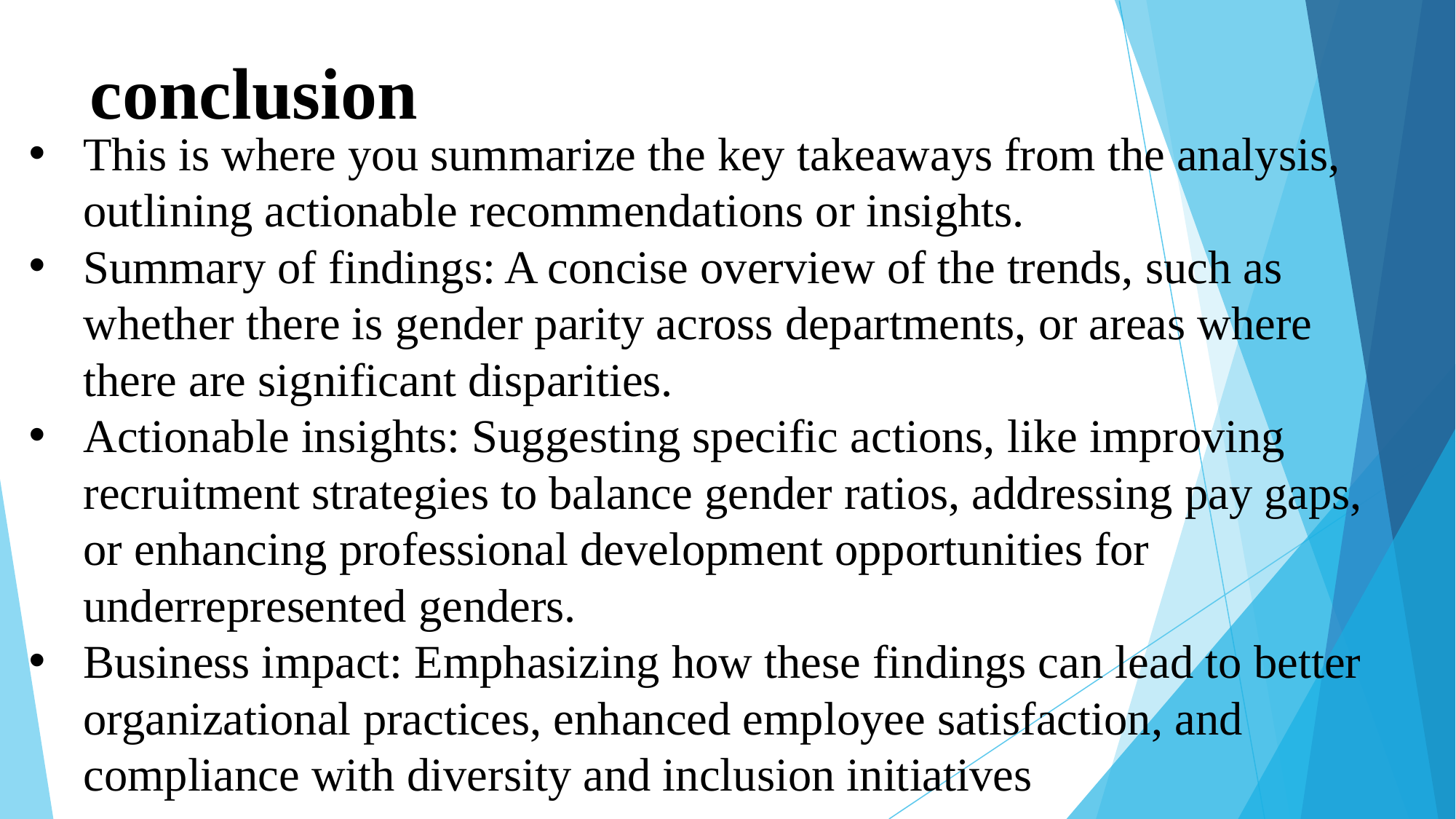

# conclusion
This is where you summarize the key takeaways from the analysis, outlining actionable recommendations or insights.
Summary of findings: A concise overview of the trends, such as whether there is gender parity across departments, or areas where there are significant disparities.
Actionable insights: Suggesting specific actions, like improving recruitment strategies to balance gender ratios, addressing pay gaps, or enhancing professional development opportunities for underrepresented genders.
Business impact: Emphasizing how these findings can lead to better organizational practices, enhanced employee satisfaction, and compliance with diversity and inclusion initiatives